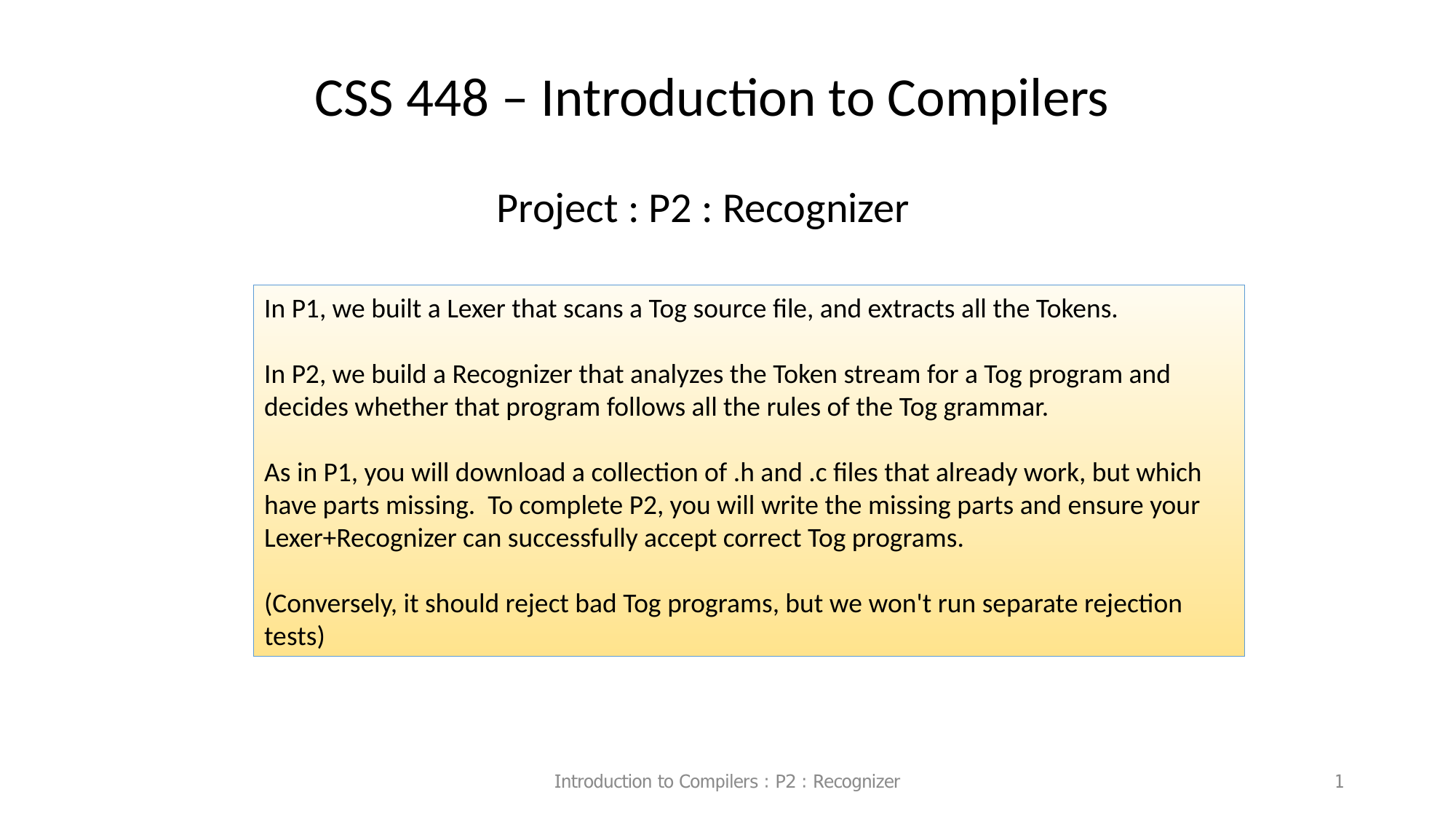

CSS 448 – Introduction to Compilers
Project : P2 : Recognizer
In P1, we built a Lexer that scans a Tog source file, and extracts all the Tokens.

In P2, we build a Recognizer that analyzes the Token stream for a Tog program and decides whether that program follows all the rules of the Tog grammar.

As in P1, you will download a collection of .h and .c files that already work, but which have parts missing.  To complete P2, you will write the missing parts and ensure your Lexer+Recognizer can successfully accept correct Tog programs.

(Conversely, it should reject bad Tog programs, but we won't run separate rejection tests)
Introduction to Compilers : P2 : Recognizer
1